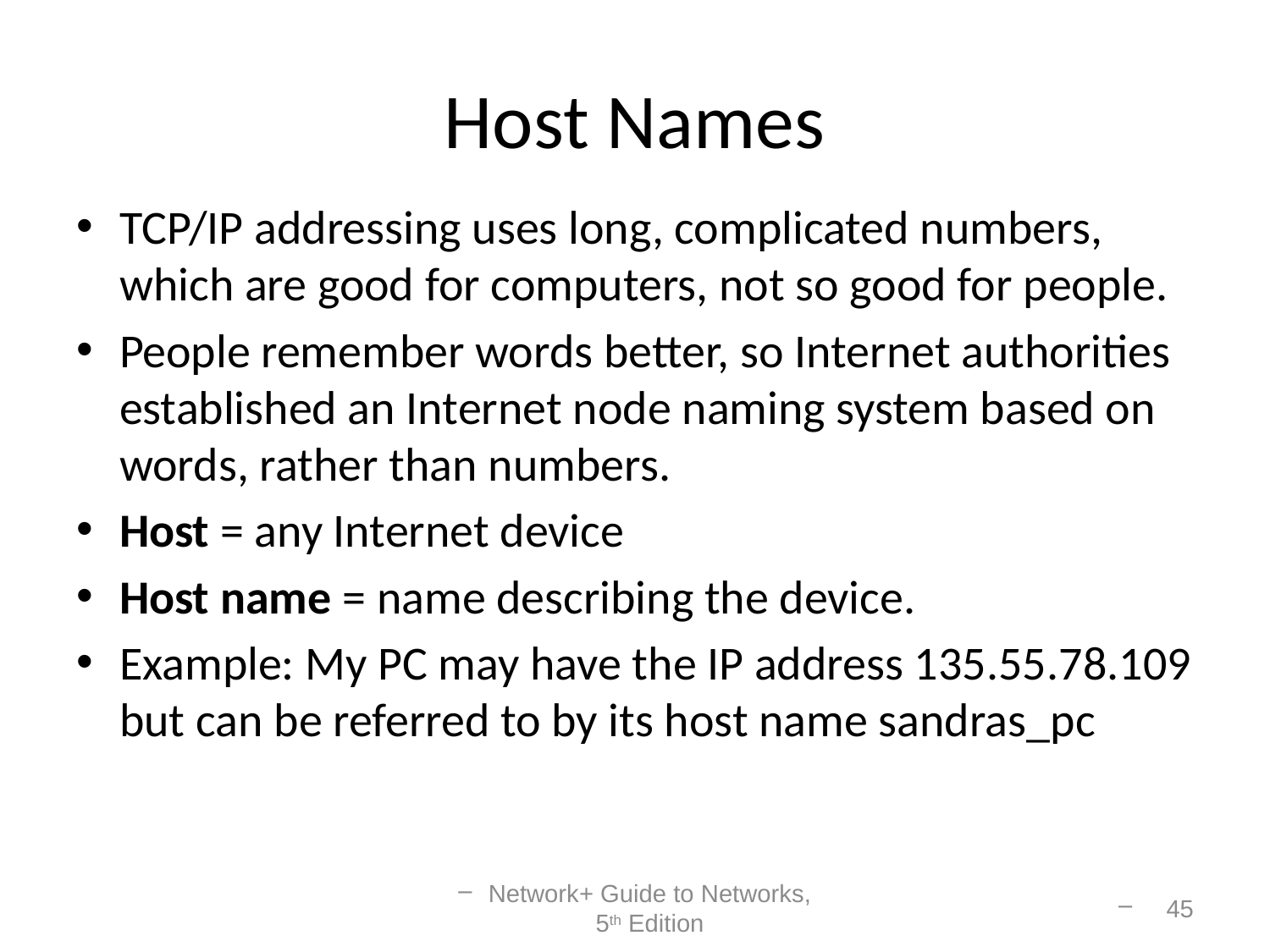

# Host Names
TCP/IP addressing uses long, complicated numbers, which are good for computers, not so good for people.
People remember words better, so Internet authorities established an Internet node naming system based on words, rather than numbers.
Host = any Internet device
Host name = name describing the device.
Example: My PC may have the IP address 135.55.78.109 but can be referred to by its host name sandras_pc
Network+ Guide to Networks, 5th Edition
45